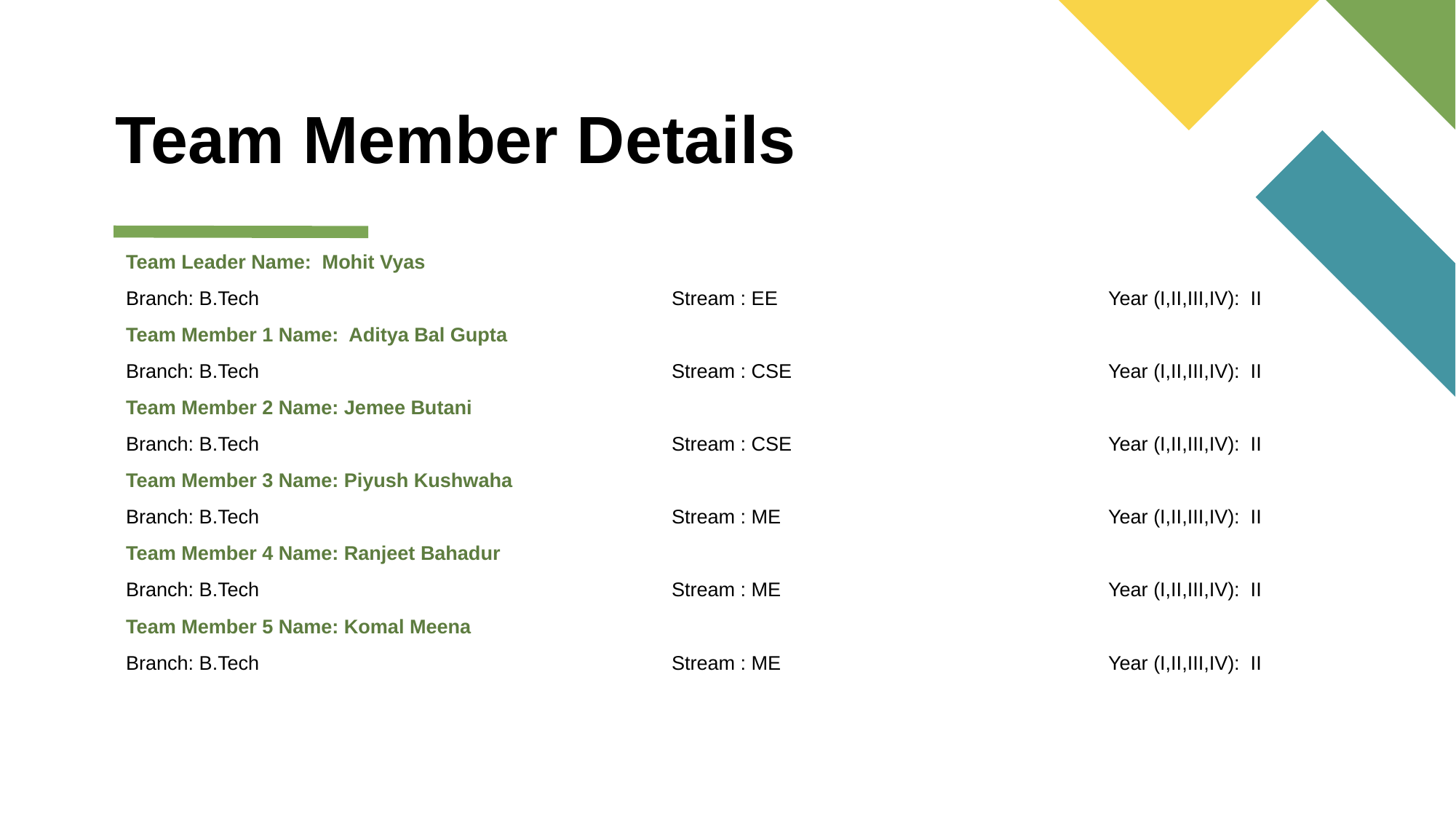

# Team Member Details
Team Leader Name:  Mohit Vyas
Branch: B.Tech				Stream : EE				Year (I,II,III,IV):  II
Team Member 1 Name:  Aditya Bal Gupta
Branch: B.Tech				Stream : CSE			Year (I,II,III,IV):  II
Team Member 2 Name: Jemee Butani
Branch: B.Tech				Stream : CSE			Year (I,II,III,IV):  II
Team Member 3 Name: Piyush Kushwaha
Branch: B.Tech				Stream : ME			Year (I,II,III,IV):  II
Team Member 4 Name: Ranjeet Bahadur
Branch: B.Tech				Stream : ME			Year (I,II,III,IV):  II
Team Member 5 Name: Komal Meena
Branch: B.Tech				Stream : ME			Year (I,II,III,IV):  II